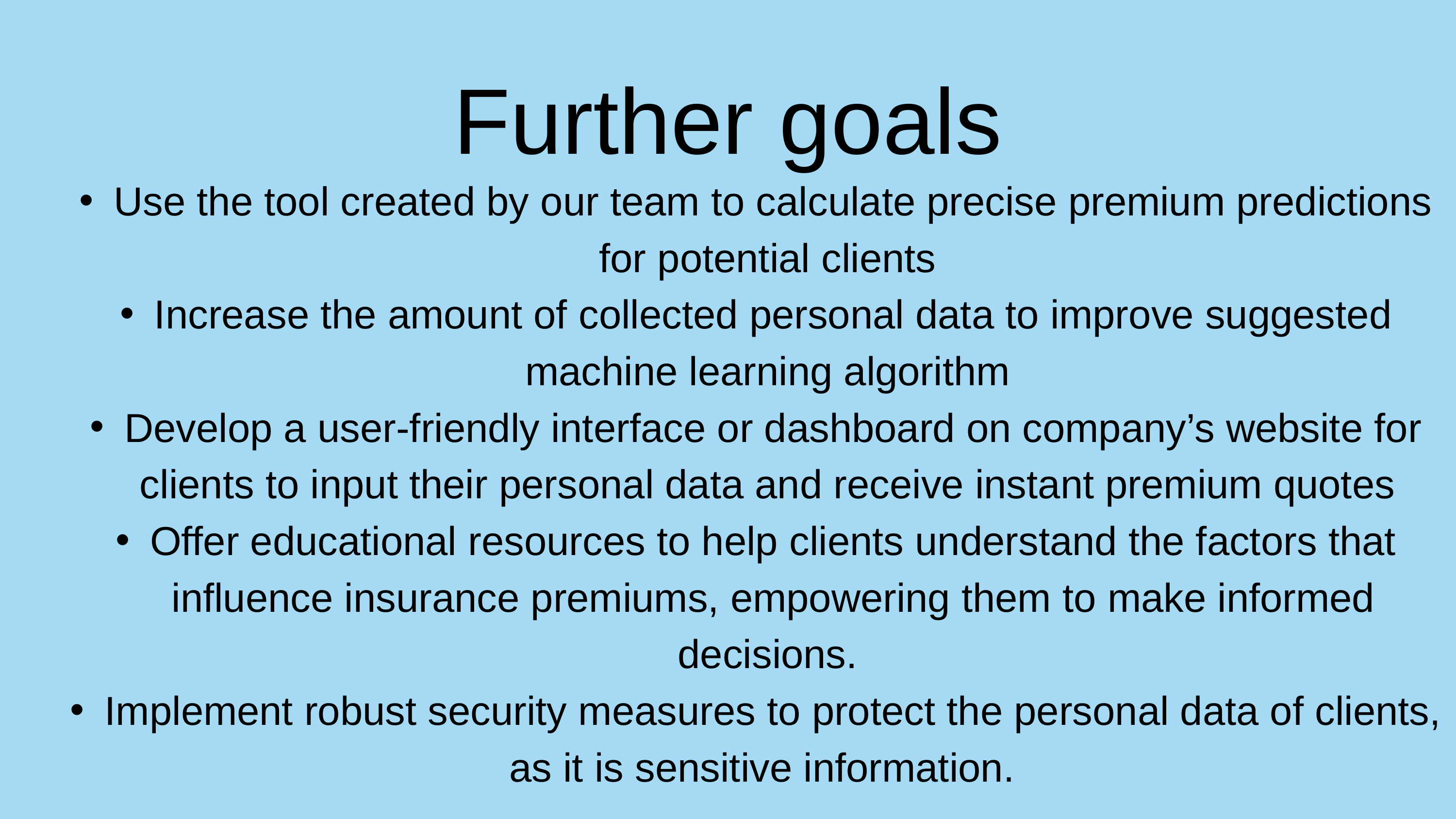

Further goals
Use the tool created by our team to calculate precise premium predictions for potential clients
Increase the amount of collected personal data to improve suggested machine learning algorithm
Develop a user-friendly interface or dashboard on company’s website for clients to input their personal data and receive instant premium quotes
Offer educational resources to help clients understand the factors that influence insurance premiums, empowering them to make informed decisions.
Implement robust security measures to protect the personal data of clients, as it is sensitive information.